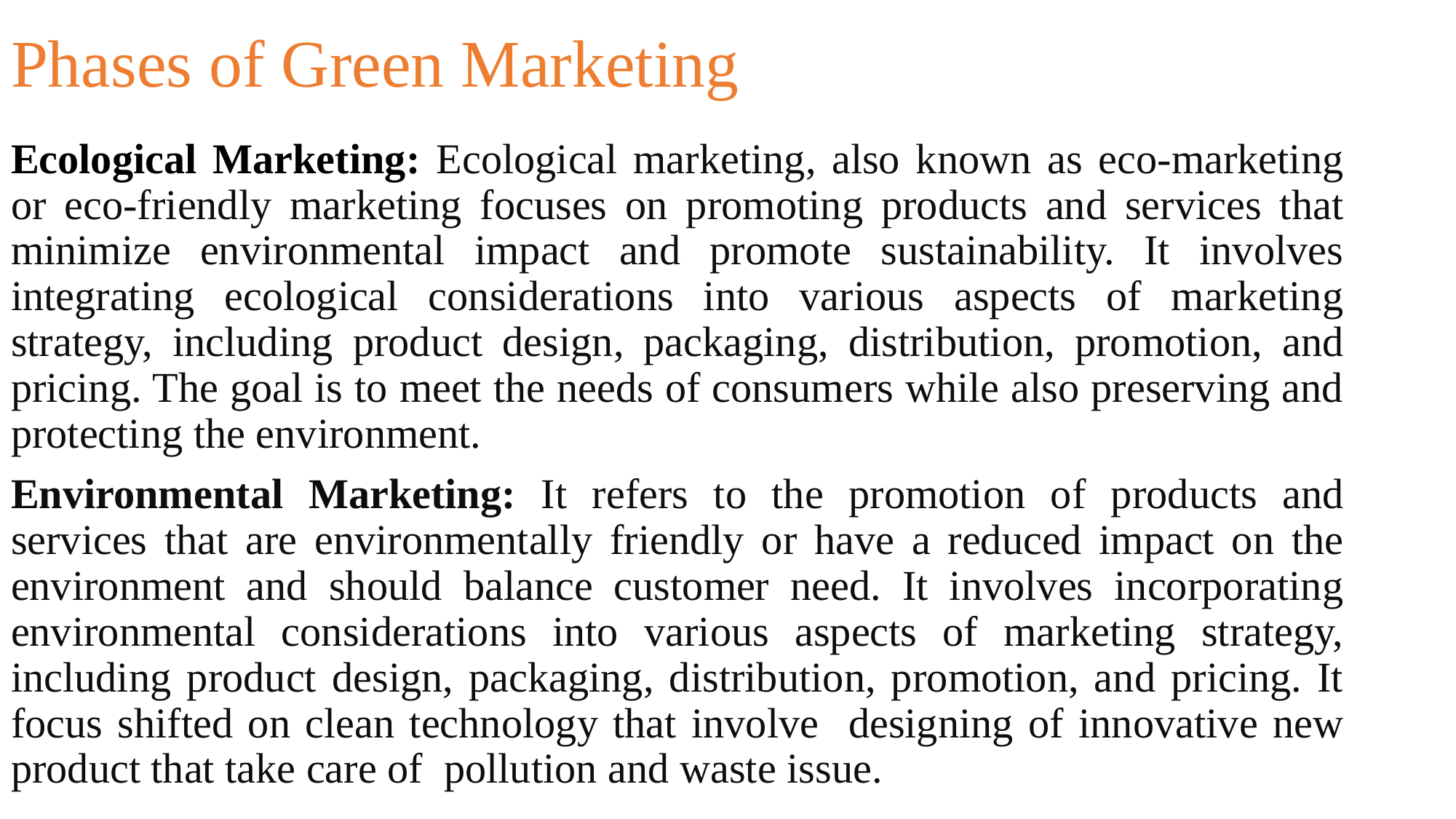

# Phases of Green Marketing
Ecological Marketing: Ecological marketing, also known as eco-marketing or eco-friendly marketing focuses on promoting products and services that minimize environmental impact and promote sustainability. It involves integrating ecological considerations into various aspects of marketing strategy, including product design, packaging, distribution, promotion, and pricing. The goal is to meet the needs of consumers while also preserving and protecting the environment.
Environmental Marketing: It refers to the promotion of products and services that are environmentally friendly or have a reduced impact on the environment and should balance customer need. It involves incorporating environmental considerations into various aspects of marketing strategy, including product design, packaging, distribution, promotion, and pricing. It focus shifted on clean technology that involve  designing of innovative new product that take care of  pollution and waste issue.